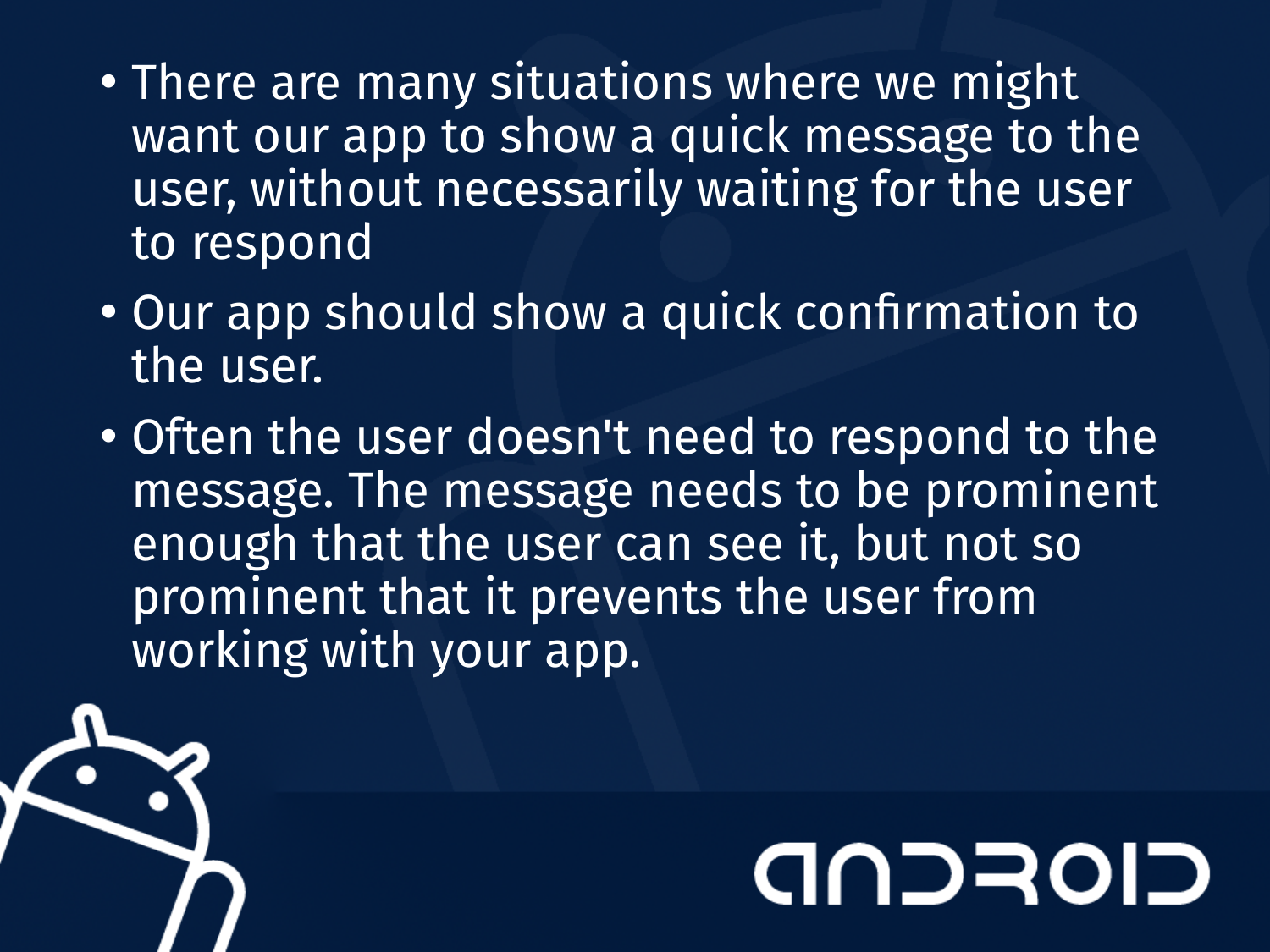

There are many situations where we might want our app to show a quick message to the user, without necessarily waiting for the user to respond
Our app should show a quick confirmation to the user.
Often the user doesn't need to respond to the message. The message needs to be prominent enough that the user can see it, but not so prominent that it prevents the user from working with your app.
#